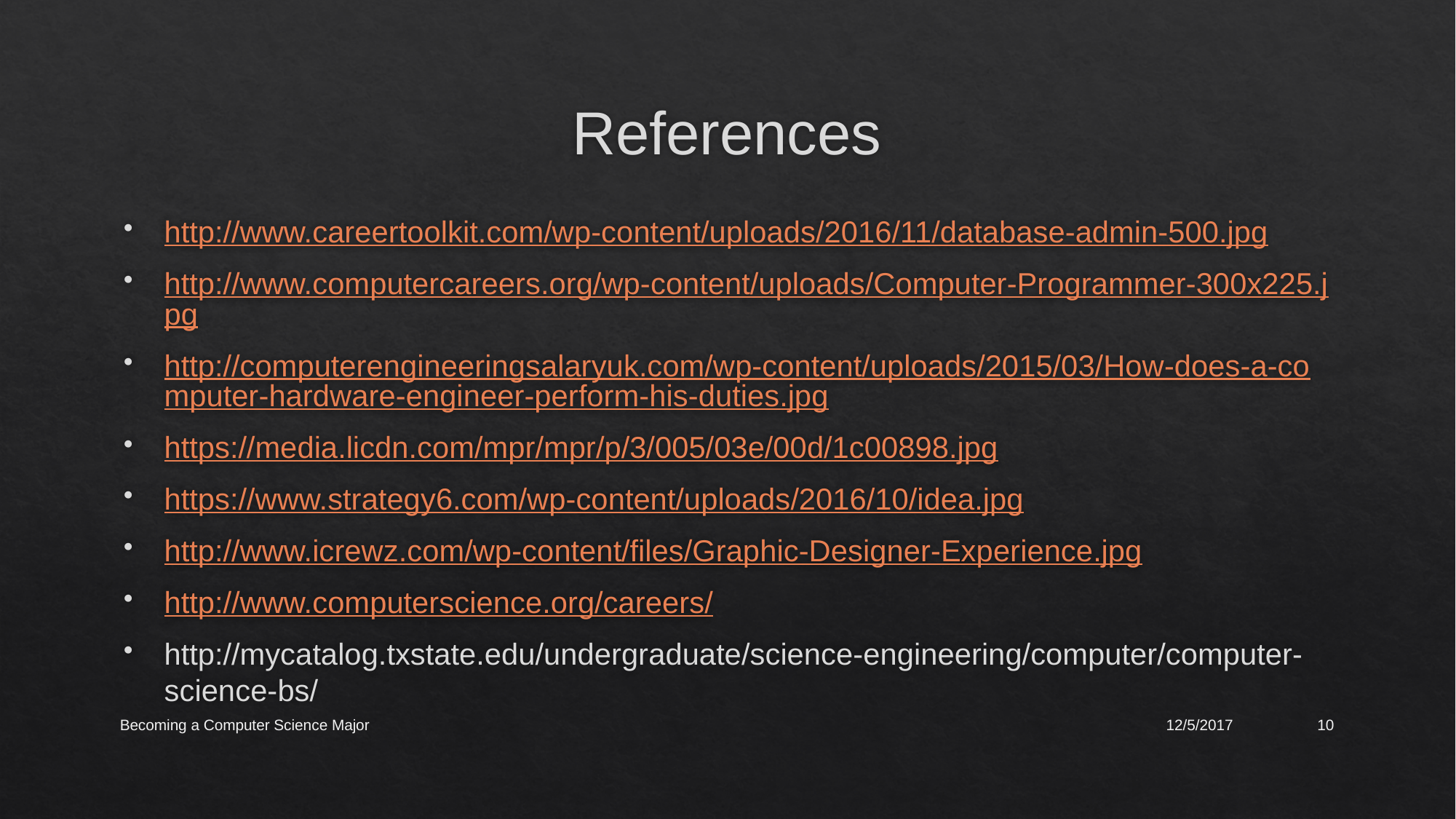

# References
http://www.careertoolkit.com/wp-content/uploads/2016/11/database-admin-500.jpg
http://www.computercareers.org/wp-content/uploads/Computer-Programmer-300x225.jpg
http://computerengineeringsalaryuk.com/wp-content/uploads/2015/03/How-does-a-computer-hardware-engineer-perform-his-duties.jpg
https://media.licdn.com/mpr/mpr/p/3/005/03e/00d/1c00898.jpg
https://www.strategy6.com/wp-content/uploads/2016/10/idea.jpg
http://www.icrewz.com/wp-content/files/Graphic-Designer-Experience.jpg
http://www.computerscience.org/careers/
http://mycatalog.txstate.edu/undergraduate/science-engineering/computer/computer-science-bs/
Becoming a Computer Science Major
12/5/2017
10